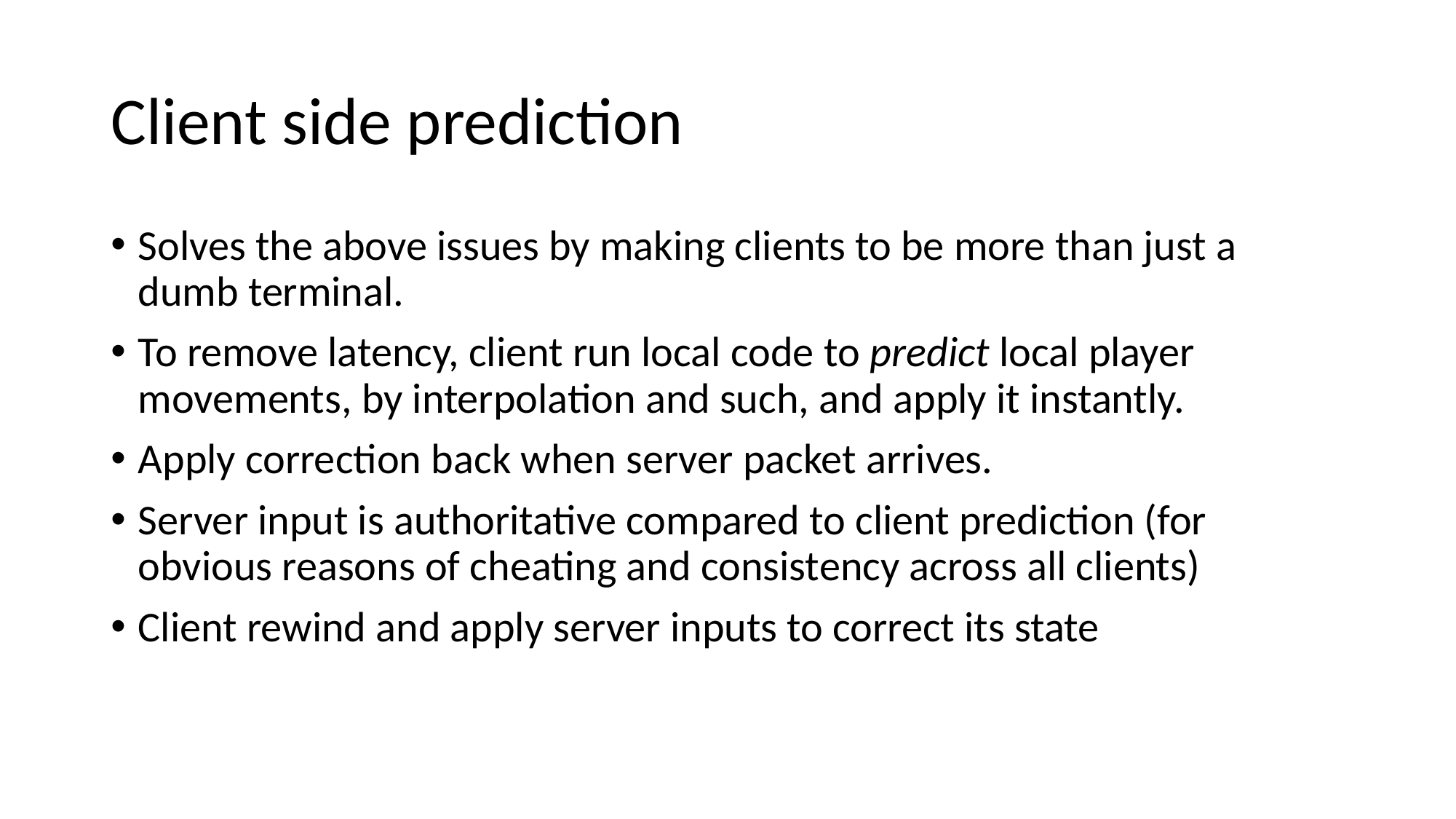

# Client side prediction
Solves the above issues by making clients to be more than just a dumb terminal.
To remove latency, client run local code to predict local player movements, by interpolation and such, and apply it instantly.
Apply correction back when server packet arrives.
Server input is authoritative compared to client prediction (for obvious reasons of cheating and consistency across all clients)
Client rewind and apply server inputs to correct its state